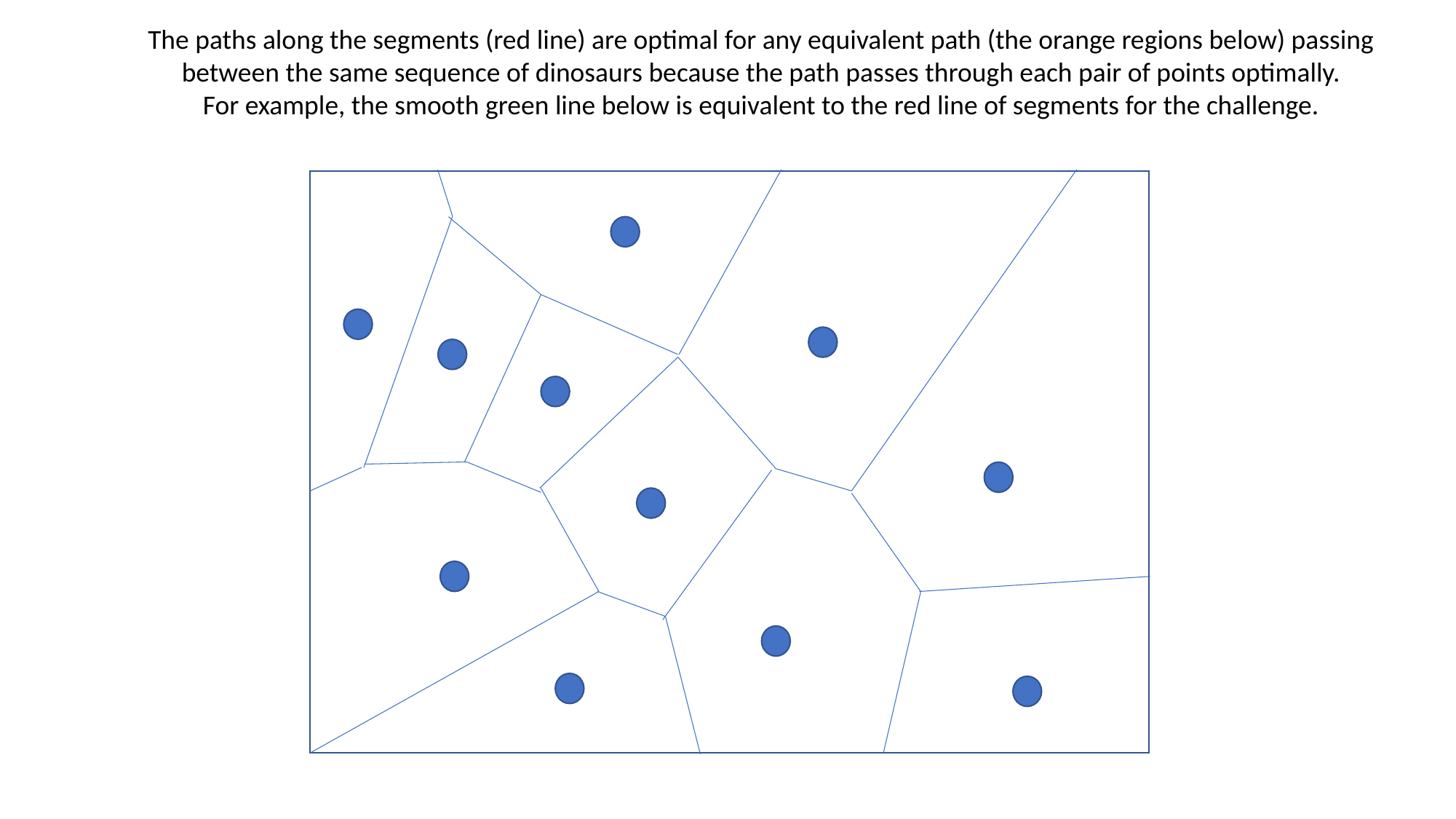

The paths along the segments (red line) are optimal for any equivalent path (the orange regions below) passing between the same sequence of dinosaurs because the path passes through each pair of points optimally.
For example, the smooth green line below is equivalent to the red line of segments for the challenge.